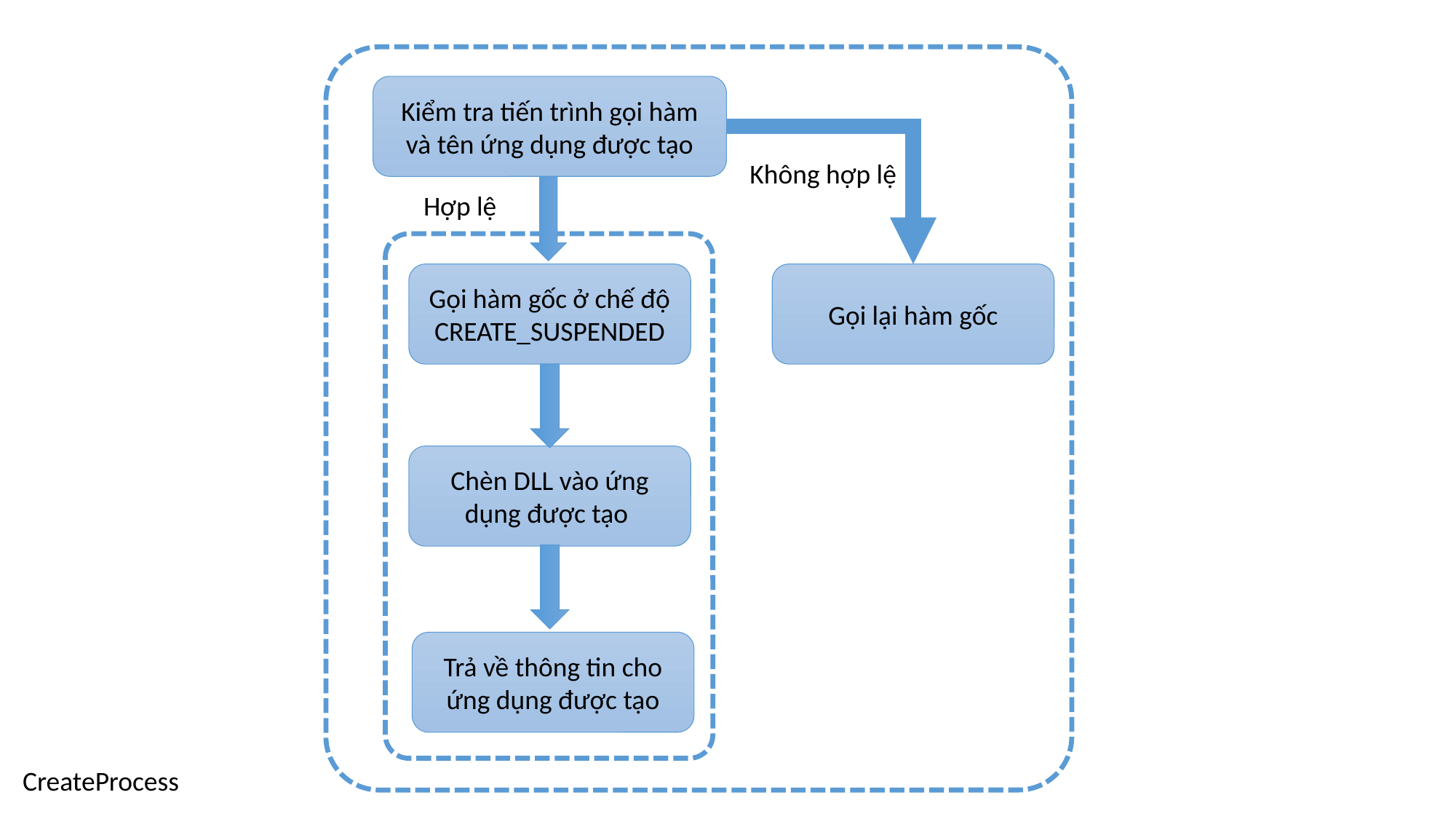

Kiểm tra tiến trình gọi hàm và tên ứng dụng được tạo
Không hợp lệ
Hợp lệ

Gọi hàm gốc ở chế độ CREATE_SUSPENDED
Gọi lại hàm gốc

Chèn DLL vào ứng dụng được tạo

Trả về thông tin cho ứng dụng được tạo
CreateProcess